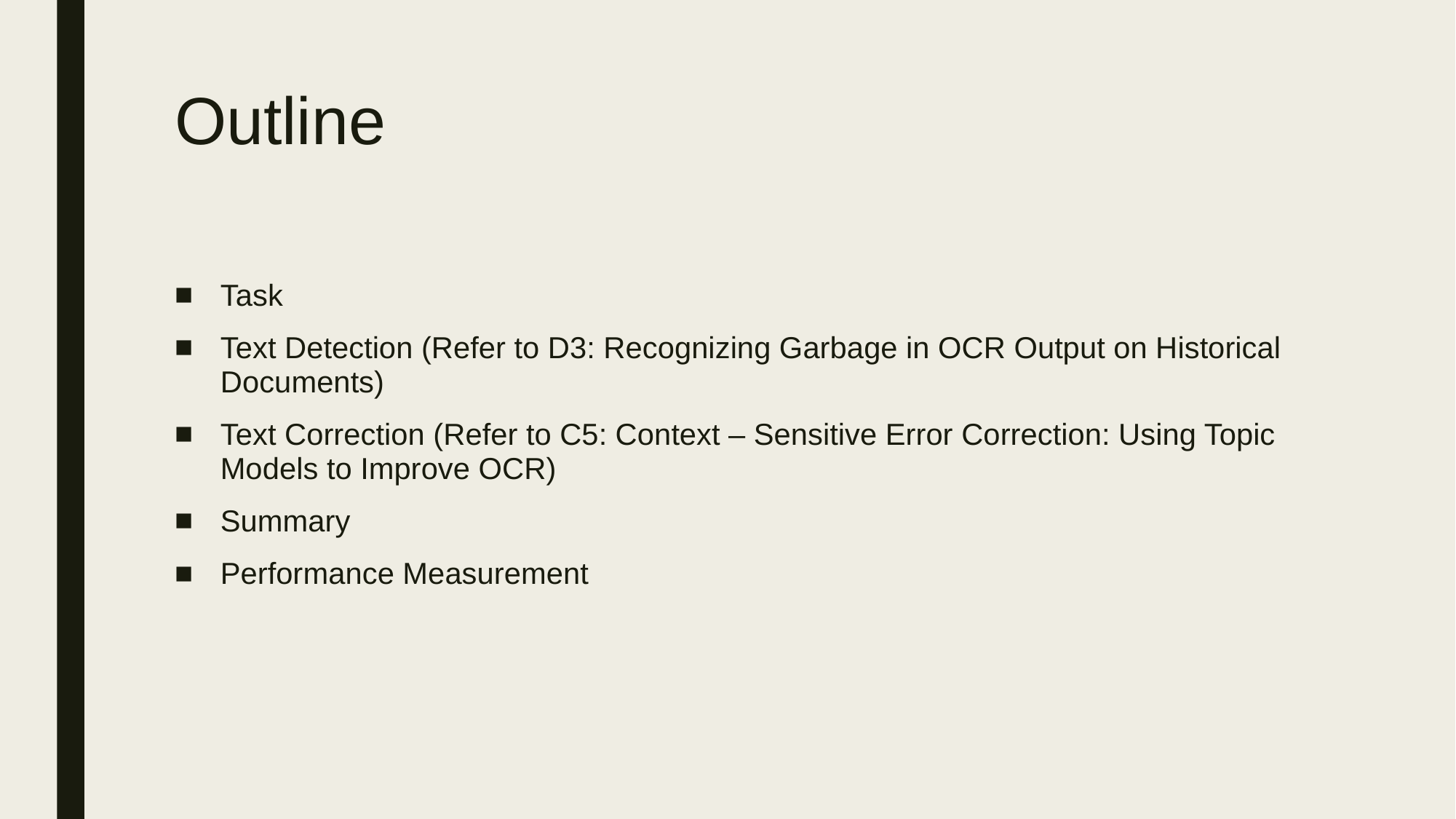

# Outline
Task
Text Detection (Refer to D3: Recognizing Garbage in OCR Output on Historical Documents)
Text Correction (Refer to C5: Context – Sensitive Error Correction: Using Topic Models to Improve OCR)
Summary
Performance Measurement